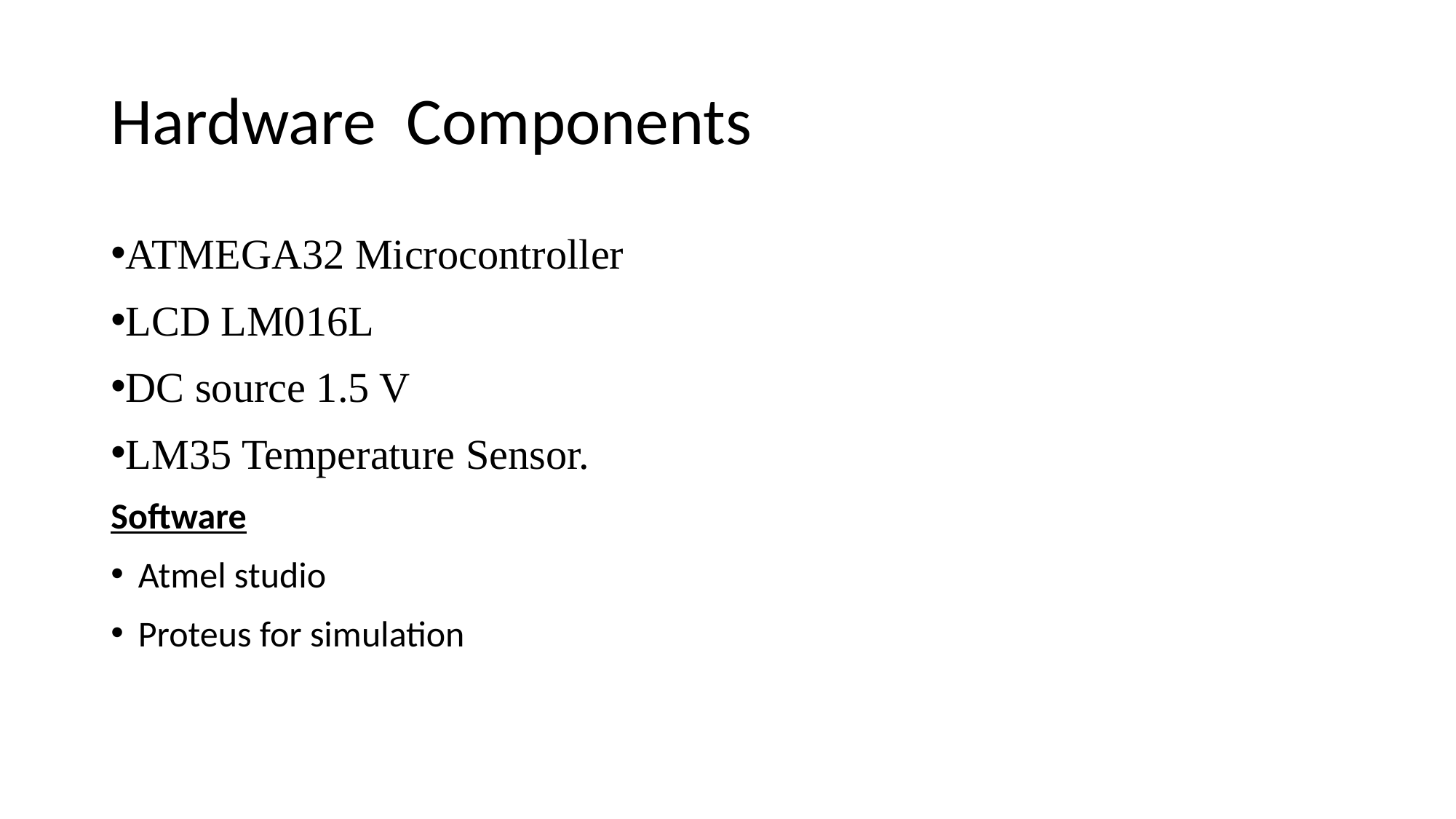

# Hardware  Components
ATMEGA32 Microcontroller
LCD LM016L
DC source 1.5 V
LM35 Temperature Sensor.
Software
Atmel studio
Proteus for simulation